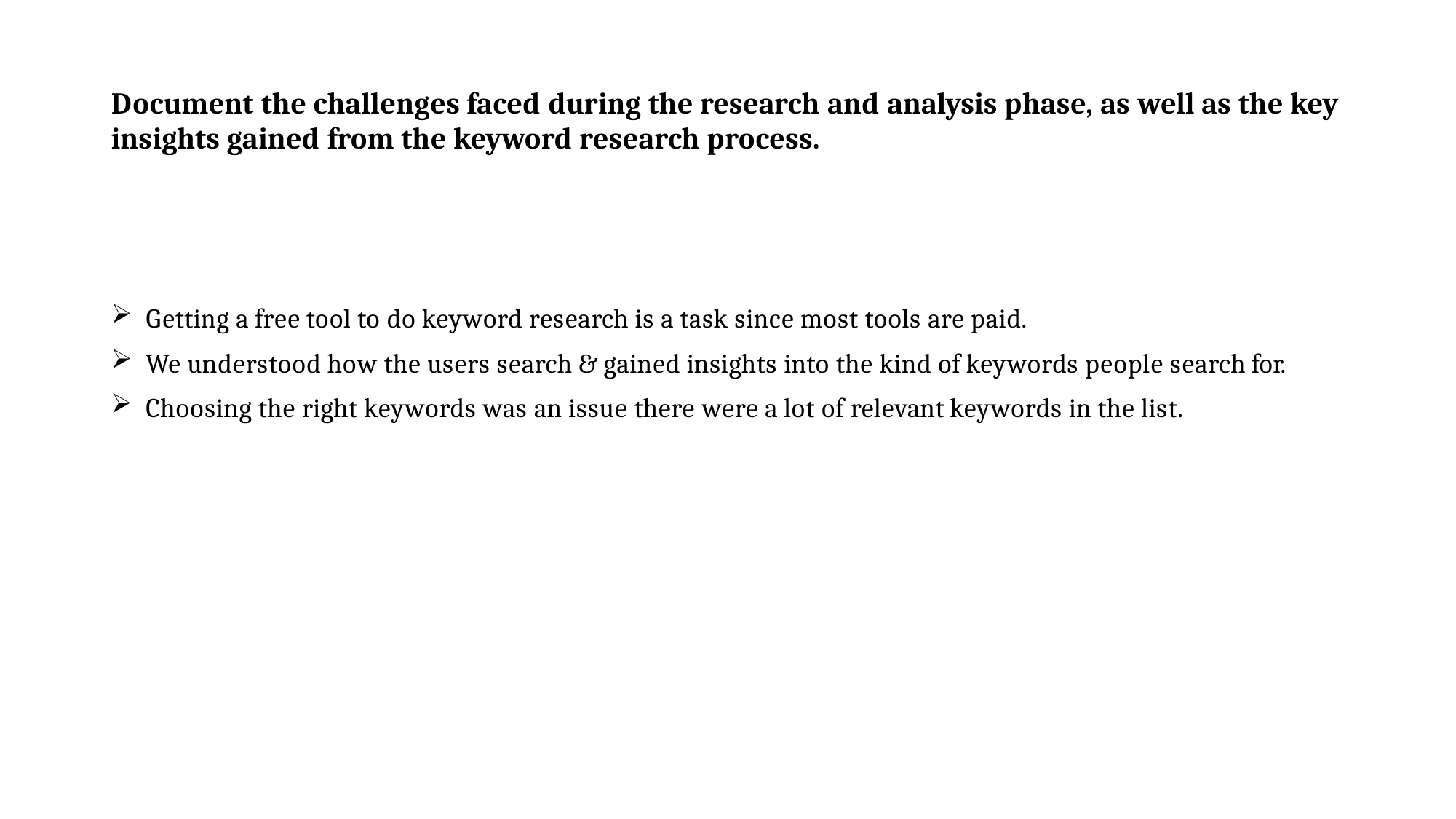

# Document the challenges faced during the research and analysis phase, as well as the key
insights gained from the keyword research process.
Getting a free tool to do keyword research is a task since most tools are paid.
We understood how the users search & gained insights into the kind of keywords people search for.
Choosing the right keywords was an issue there were a lot of relevant keywords in the list.